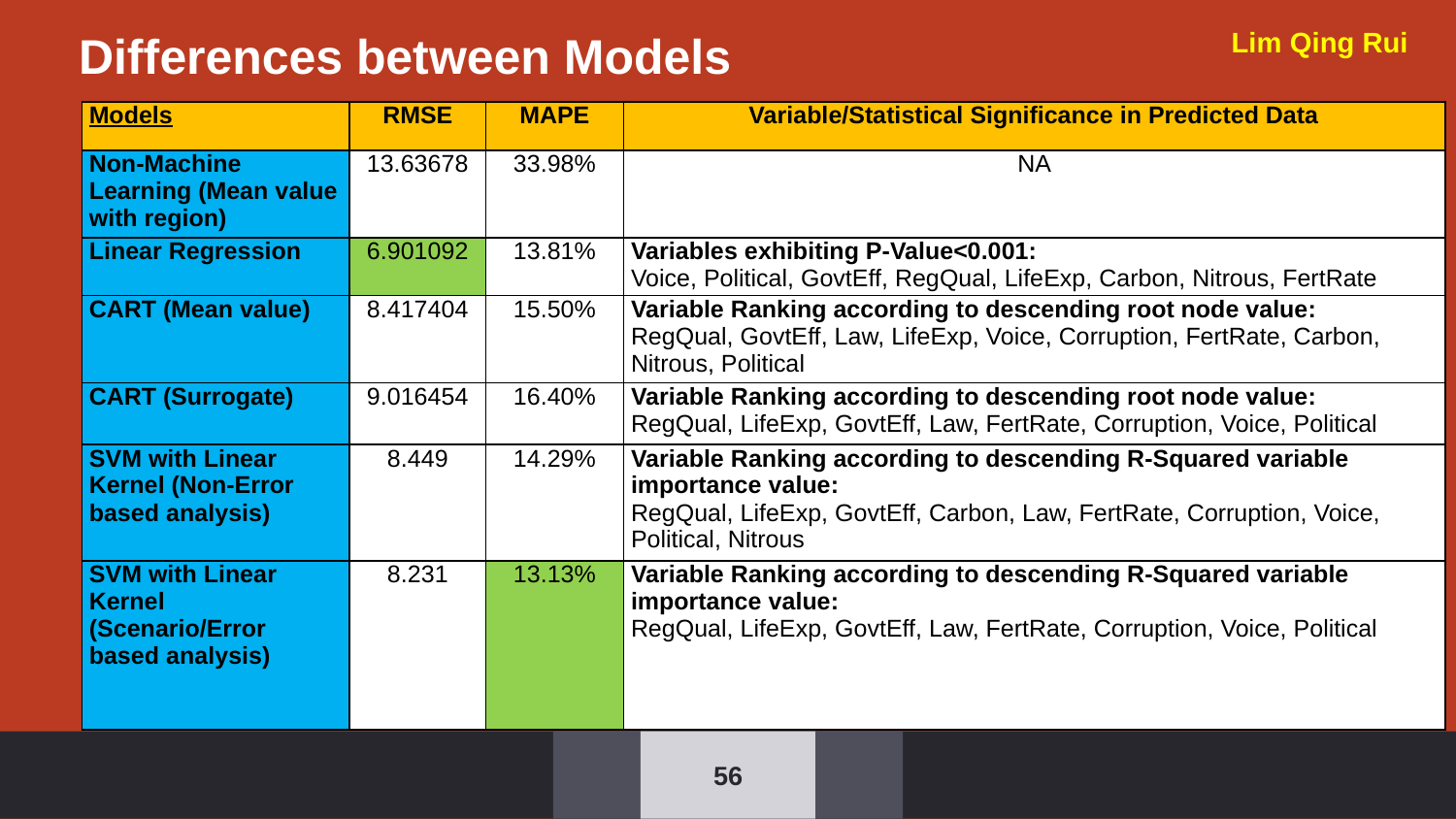

Differences between Models
Lim Qing Rui
| Models | RMSE | MAPE | Variable/Statistical Significance in Predicted Data |
| --- | --- | --- | --- |
| Non-Machine Learning (Mean value with region) | 13.63678 | 33.98% | NA |
| Linear Regression | 6.901092 | 13.81% | Variables exhibiting P-Value<0.001: Voice, Political, GovtEff, RegQual, LifeExp, Carbon, Nitrous, FertRate |
| CART (Mean value) | 8.417404 | 15.50% | Variable Ranking according to descending root node value: RegQual, GovtEff, Law, LifeExp, Voice, Corruption, FertRate, Carbon, Nitrous, Political |
| CART (Surrogate) | 9.016454 | 16.40% | Variable Ranking according to descending root node value: RegQual, LifeExp, GovtEff, Law, FertRate, Corruption, Voice, Political |
| SVM with Linear Kernel (Non-Error based analysis) | 8.449 | 14.29% | Variable Ranking according to descending R-Squared variable importance value: RegQual, LifeExp, GovtEff, Carbon, Law, FertRate, Corruption, Voice, Political, Nitrous |
| SVM with Linear Kernel (Scenario/Error based analysis) | 8.231 | 13.13% | Variable Ranking according to descending R-Squared variable importance value: RegQual, LifeExp, GovtEff, Law, FertRate, Corruption, Voice, Political |
56